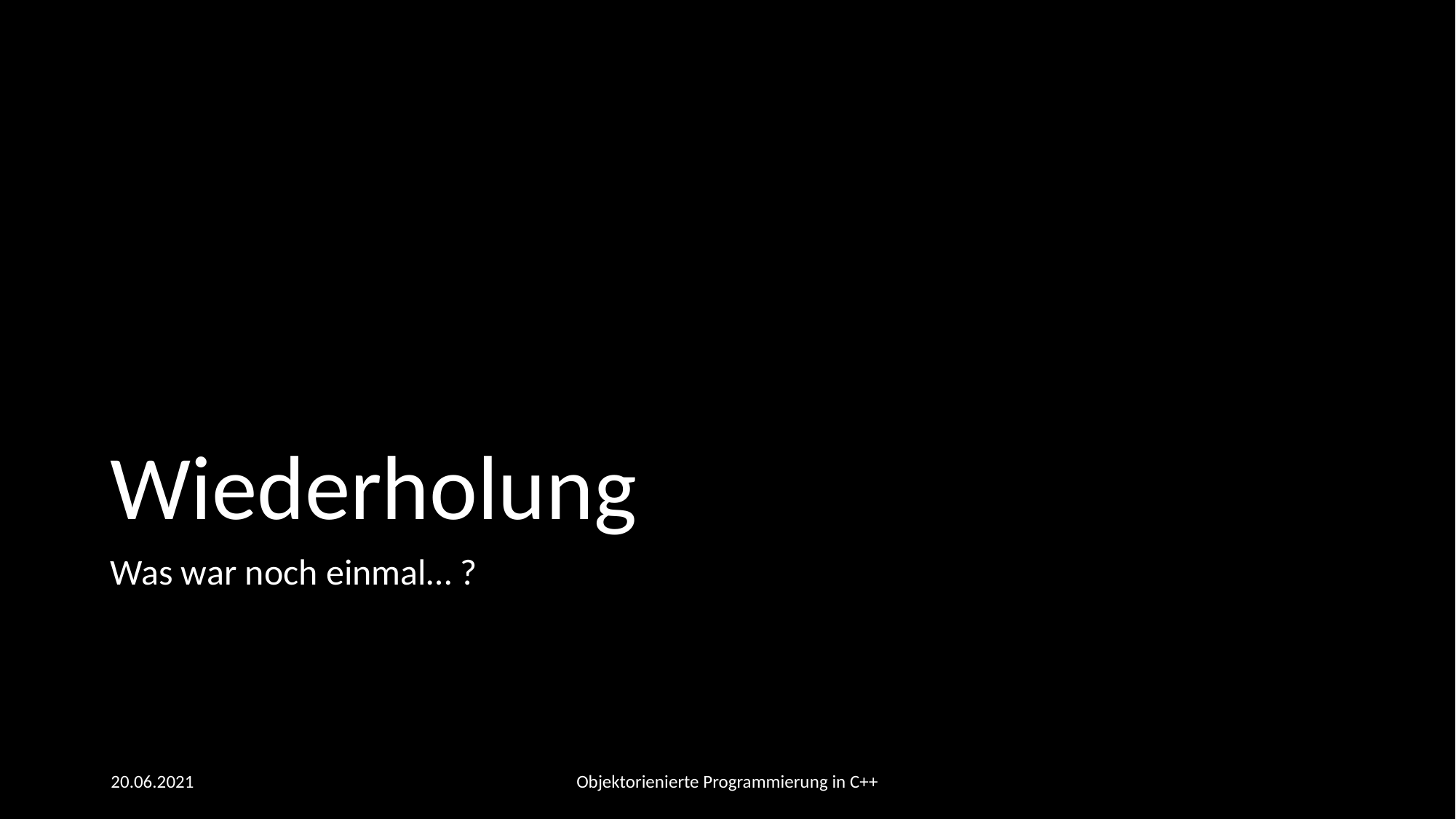

# Wiederholung
Was war noch einmal… ?
20.06.2021
Objektorienierte Programmierung in C++